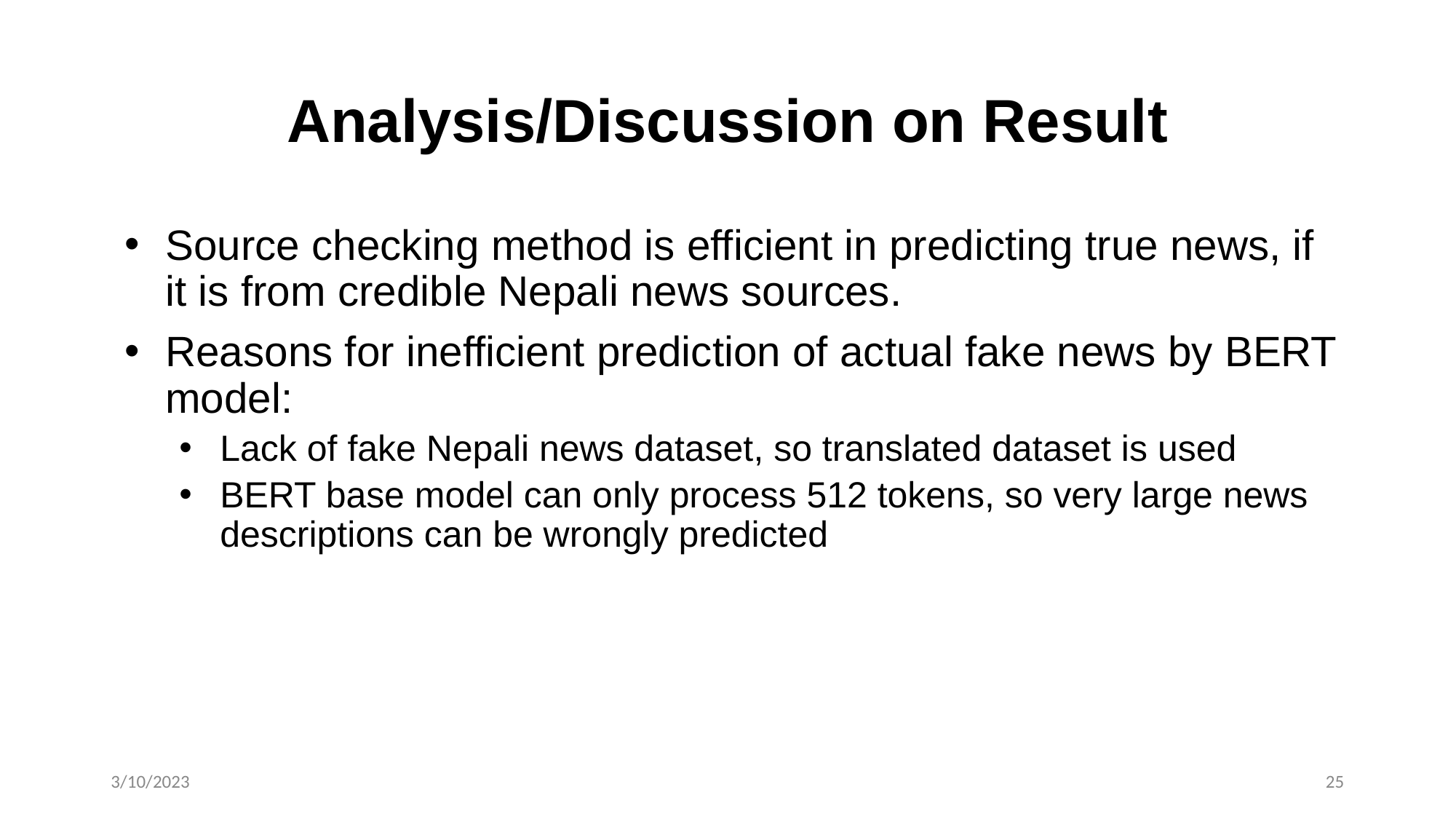

# Analysis/Discussion on Result
Source checking method is efficient in predicting true news, if it is from credible Nepali news sources.
Reasons for inefficient prediction of actual fake news by BERT model:
Lack of fake Nepali news dataset, so translated dataset is used
BERT base model can only process 512 tokens, so very large news descriptions can be wrongly predicted

3/10/2023
25